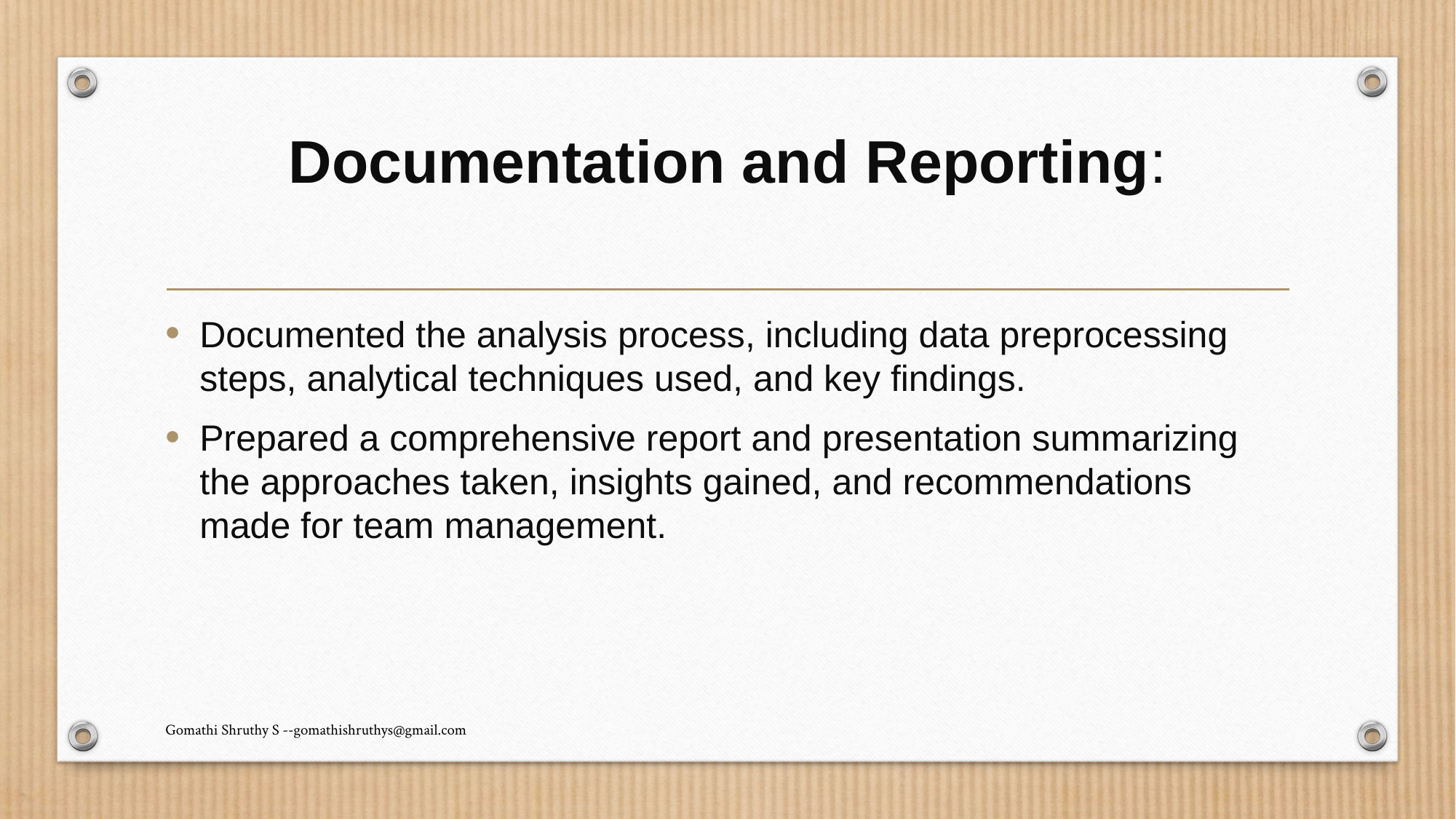

# Documentation and Reporting:
Documented the analysis process, including data preprocessing steps, analytical techniques used, and key findings.
Prepared a comprehensive report and presentation summarizing the approaches taken, insights gained, and recommendations made for team management.

Gomathi Shruthy S --gomathishruthys@gmail.com